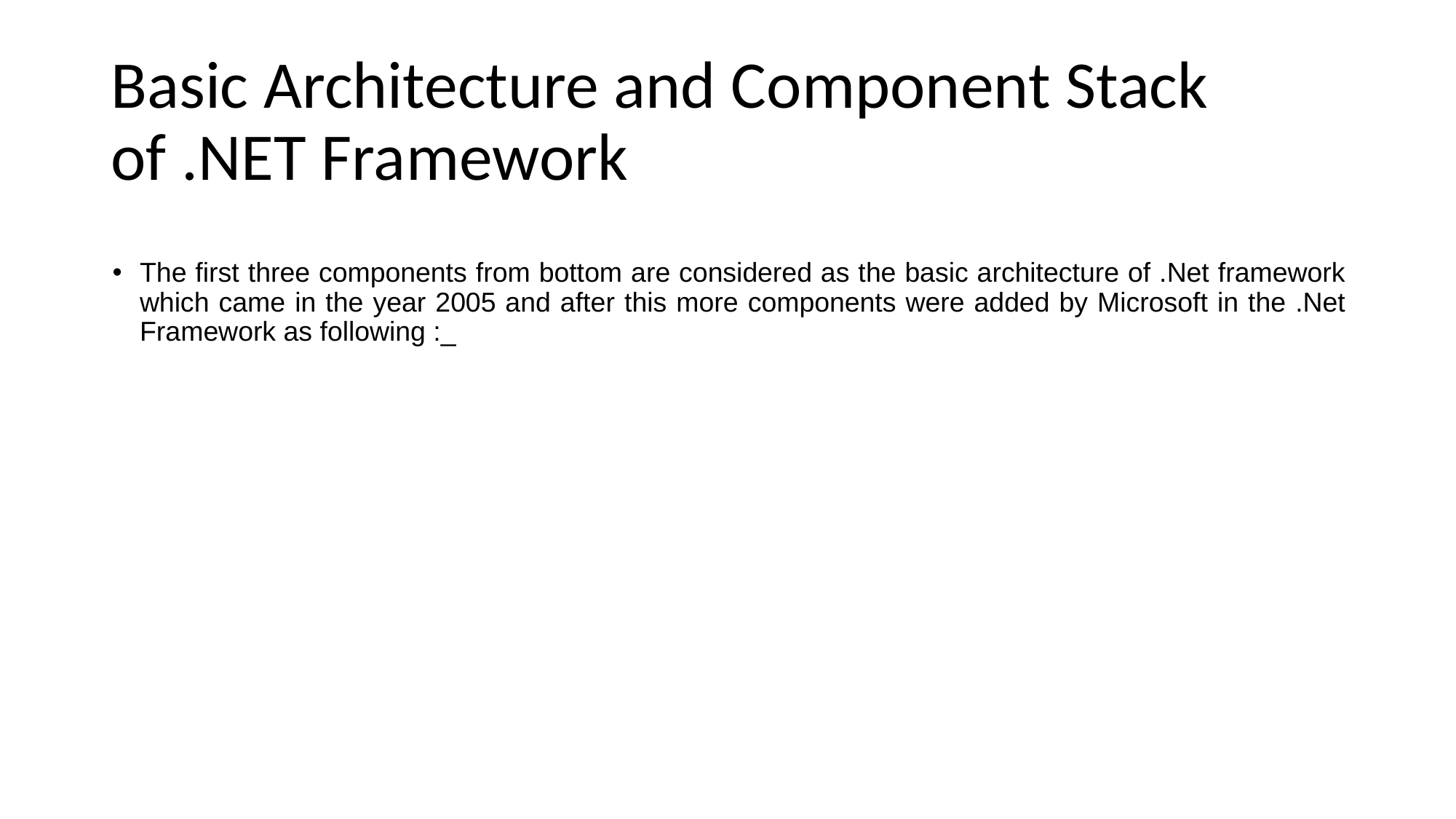

# Basic Architecture and Component Stack of .NET Framework

The first three components from bottom are considered as the basic architecture of .Net framework which came in the year 2005 and after this more components were added by Microsoft in the .Net Framework as following :_